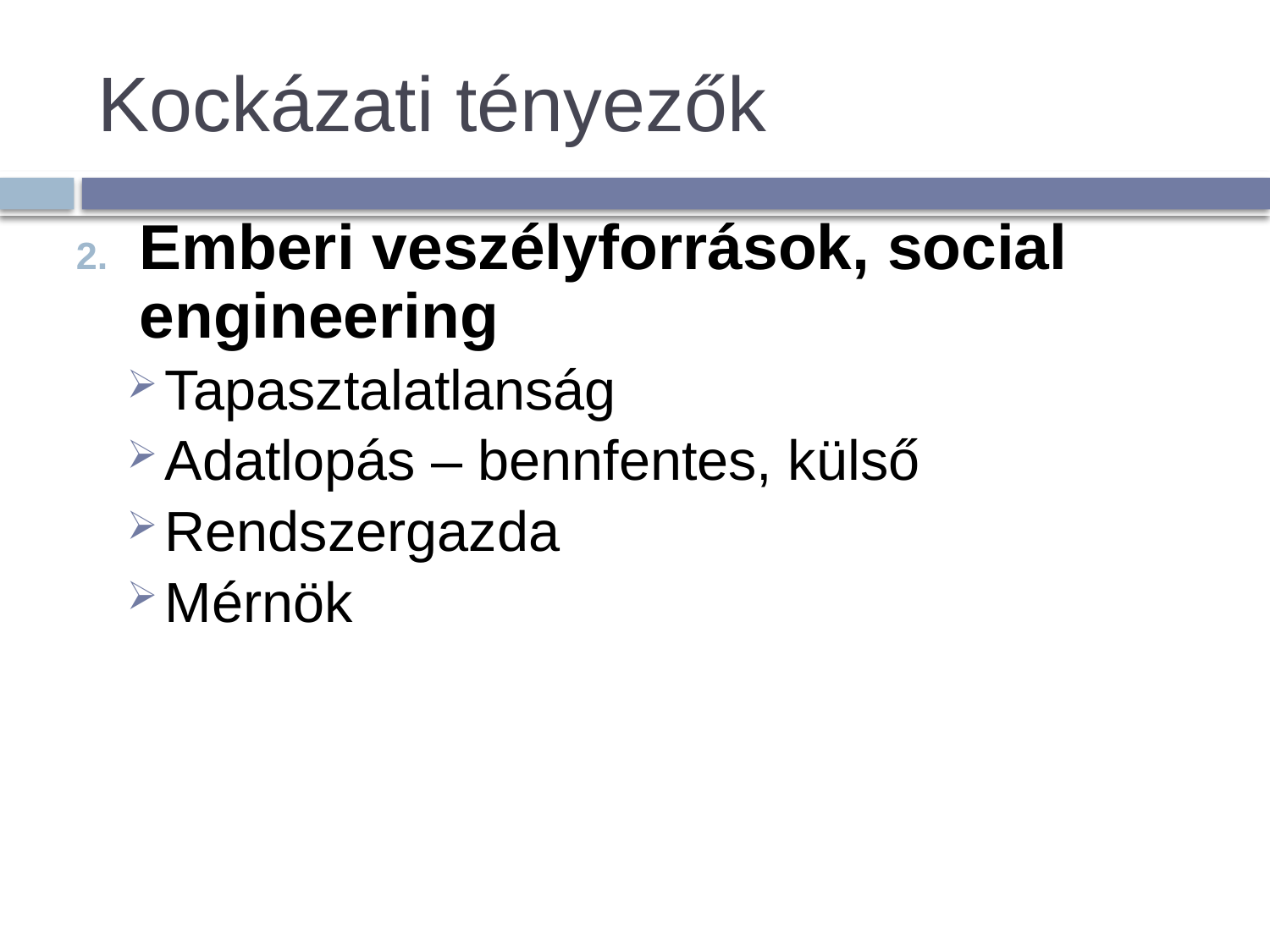

# Kockázati tényezők
Emberi veszélyforrások, social engineering
Tapasztalatlanság
Adatlopás – bennfentes, külső
Rendszergazda
Mérnök